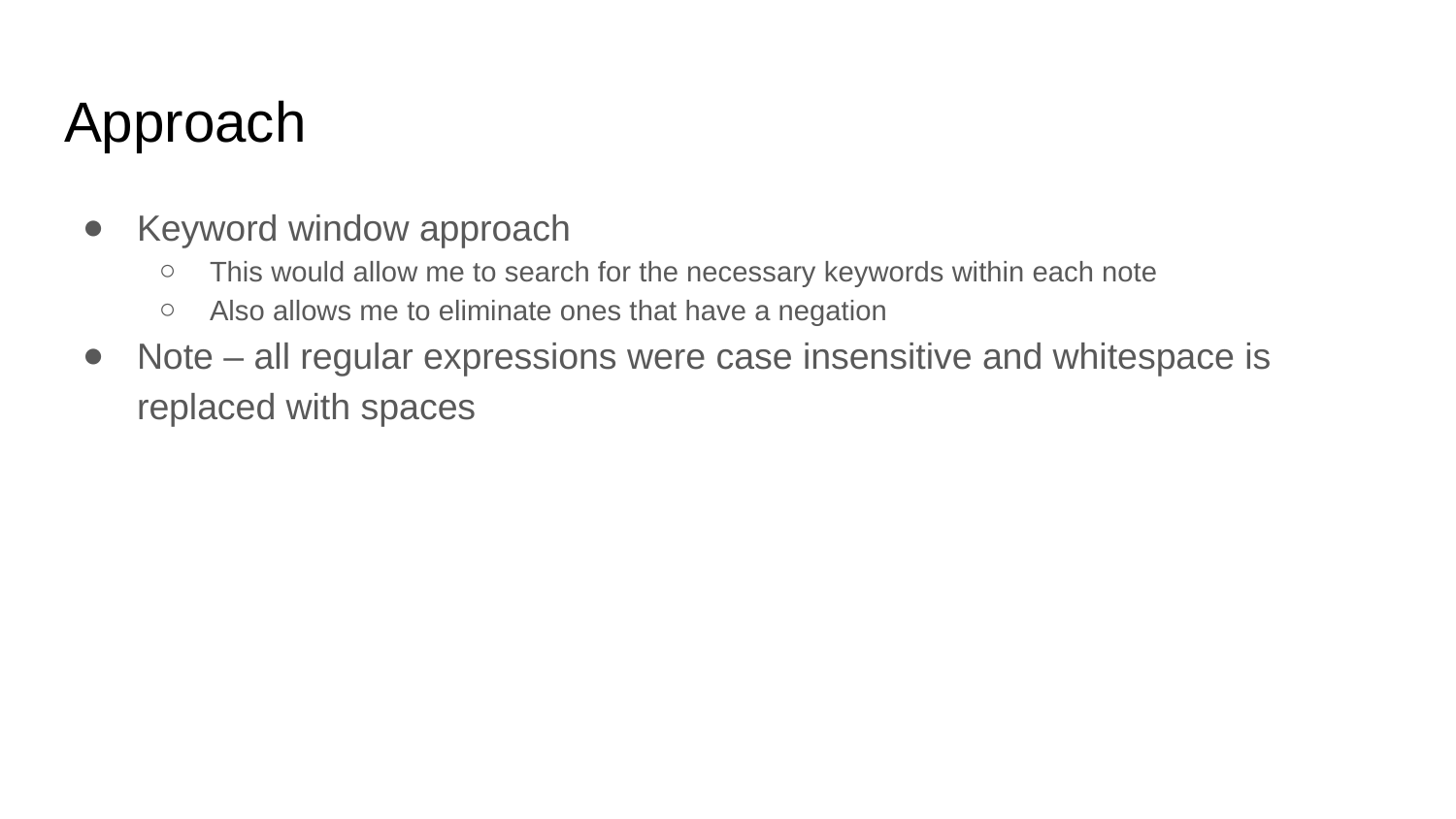

# Approach
Keyword window approach
This would allow me to search for the necessary keywords within each note
Also allows me to eliminate ones that have a negation
Note – all regular expressions were case insensitive and whitespace is replaced with spaces